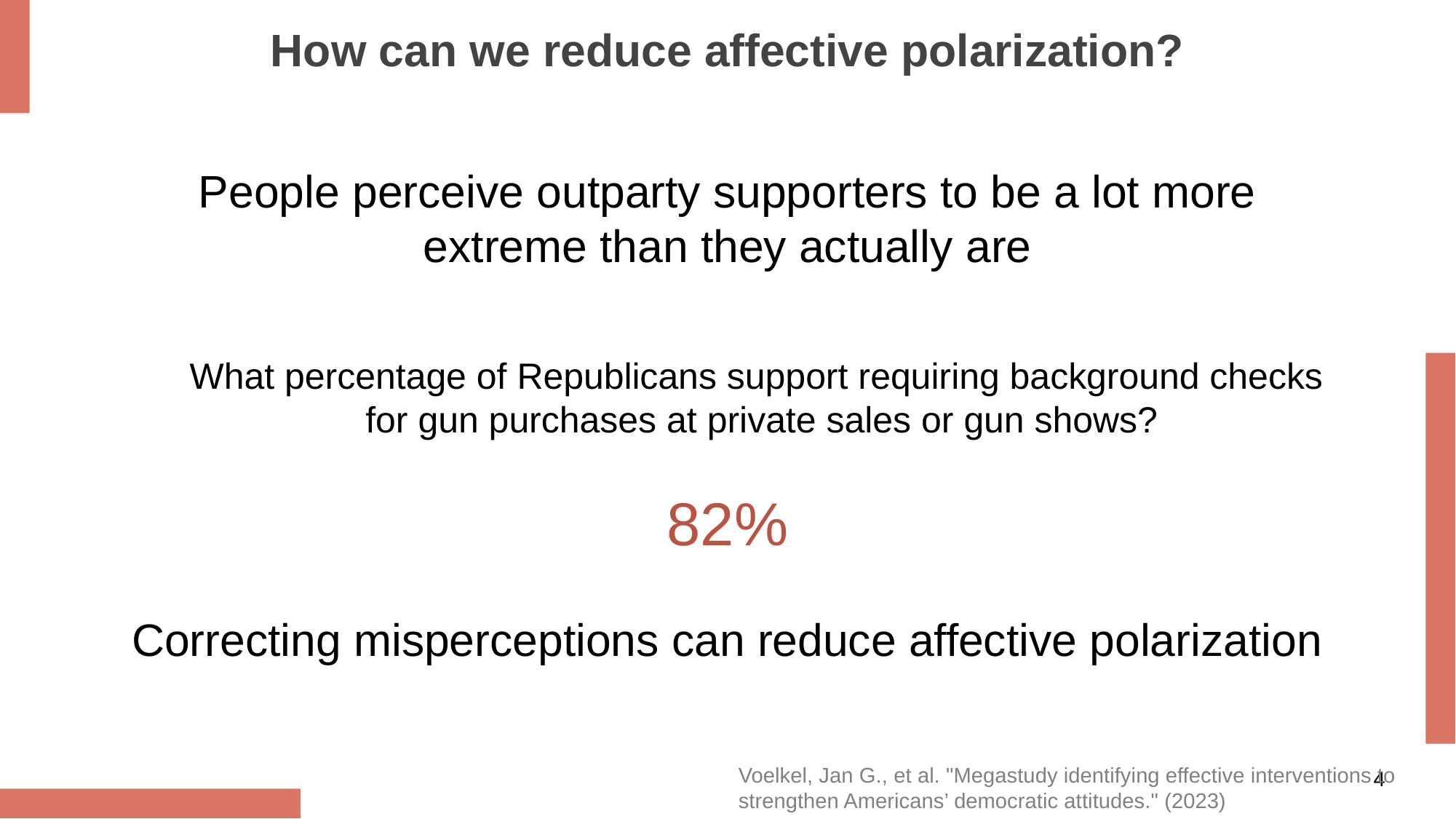

# How can we reduce affective polarization?
People perceive outparty supporters to be a lot more extreme than they actually are
What percentage of Republicans support requiring background checks
for gun purchases at private sales or gun shows?

82%
Correcting misperceptions can reduce affective polarization
Voelkel, Jan G., et al. "Megastudy identifying effective interventions to strengthen Americans’ democratic attitudes." (2023)
4